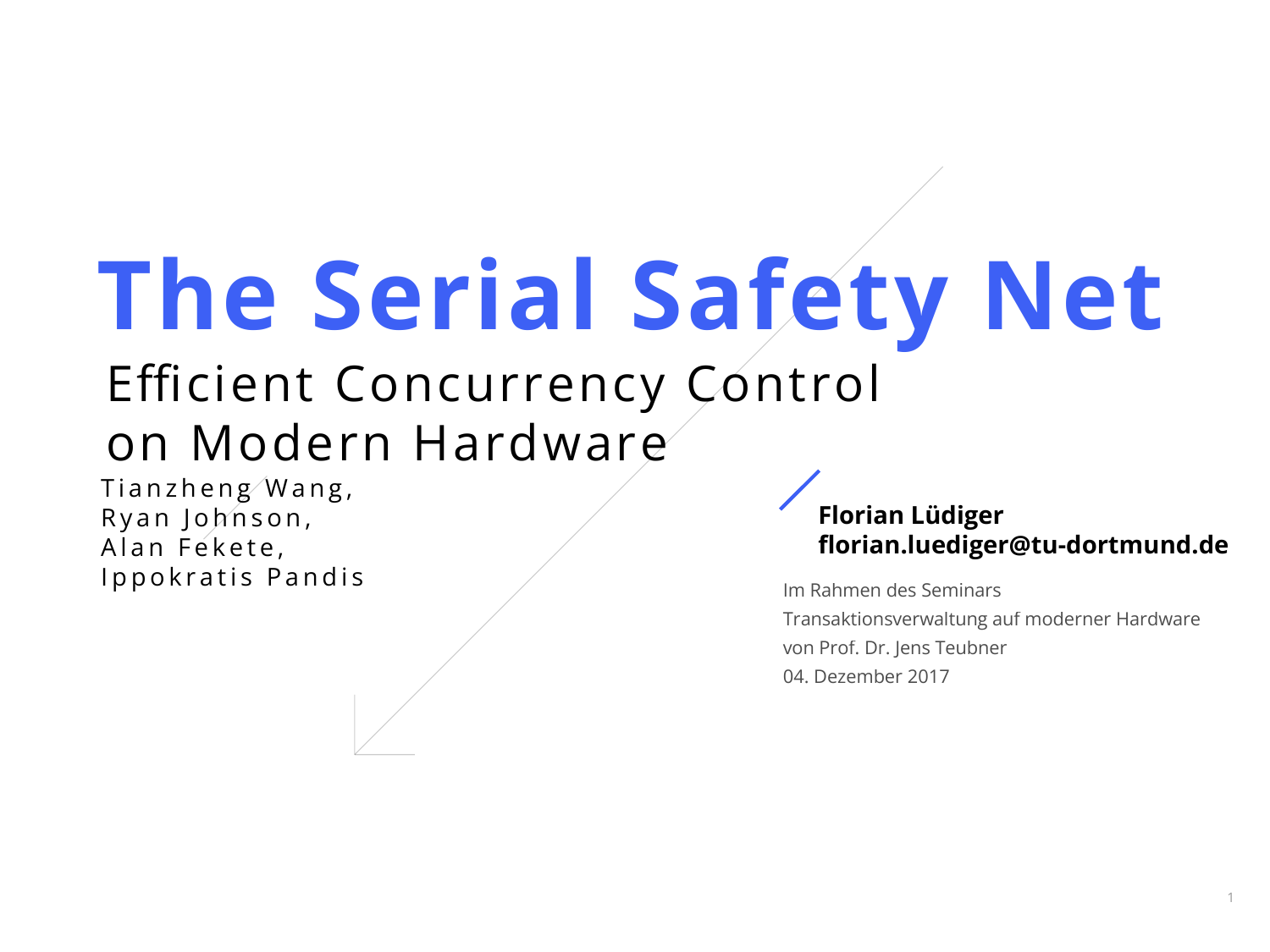

The Serial Safety Net
Efficient Concurrency Control
on Modern Hardware
Tianzheng Wang, Ryan Johnson, Alan Fekete, Ippokratis Pandis
Florian Lüdiger
florian.luediger@tu-dortmund.de
Im Rahmen des Seminars
Transaktionsverwaltung auf moderner Hardware
von Prof. Dr. Jens Teubner
04. Dezember 2017
1